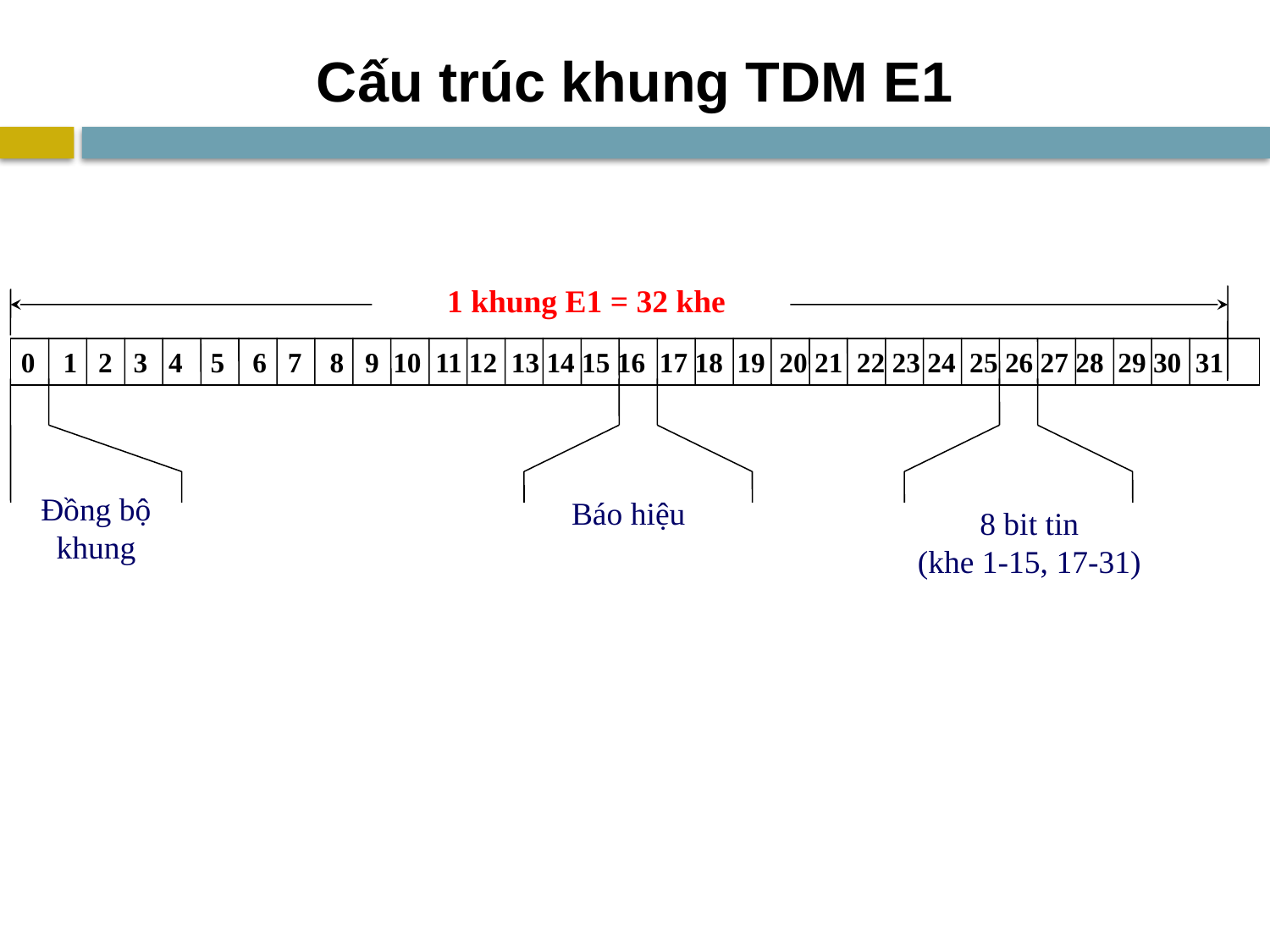

# Cấu trúc khung TDM E1
1 khung E1 = 32 khe

  0    1   2   3   4    5    6   7    8   9  10  11 12  13 14 15 16  17 18  19  20 21  22 23 24  25 26 27 28  29 30  31

Đồng bộ khung
Báo hiệu

8 bit tin
(khe 1-15, 17-31)